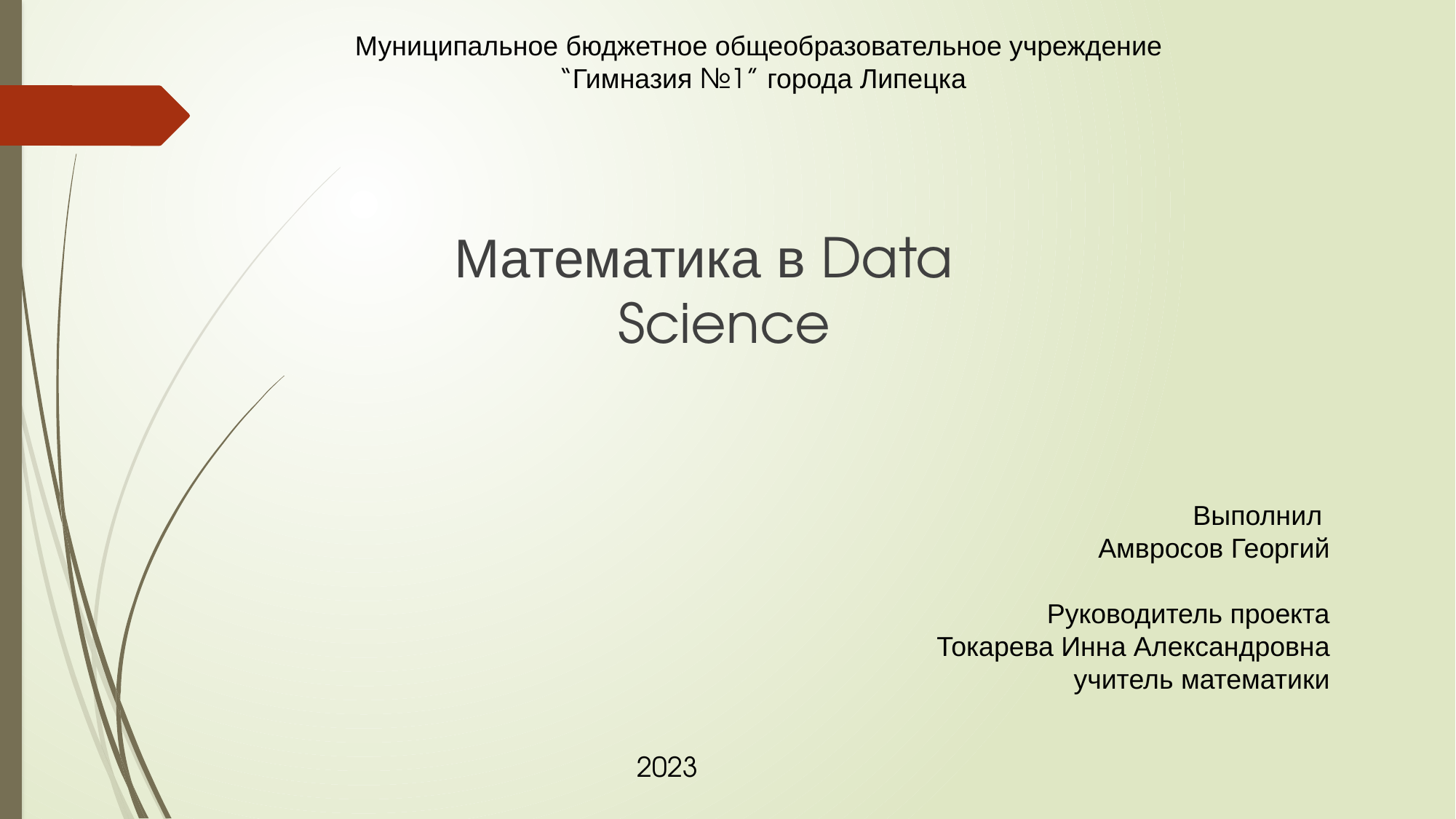

Муниципальное бюджетное общеобразовательное учреждение
“Гимназия №1” города Липецка
#
Математика в Data Science

Выполнил
Амвросов Георгий

Руководитель проекта
Токарева Инна Александровна
учитель математики
2023